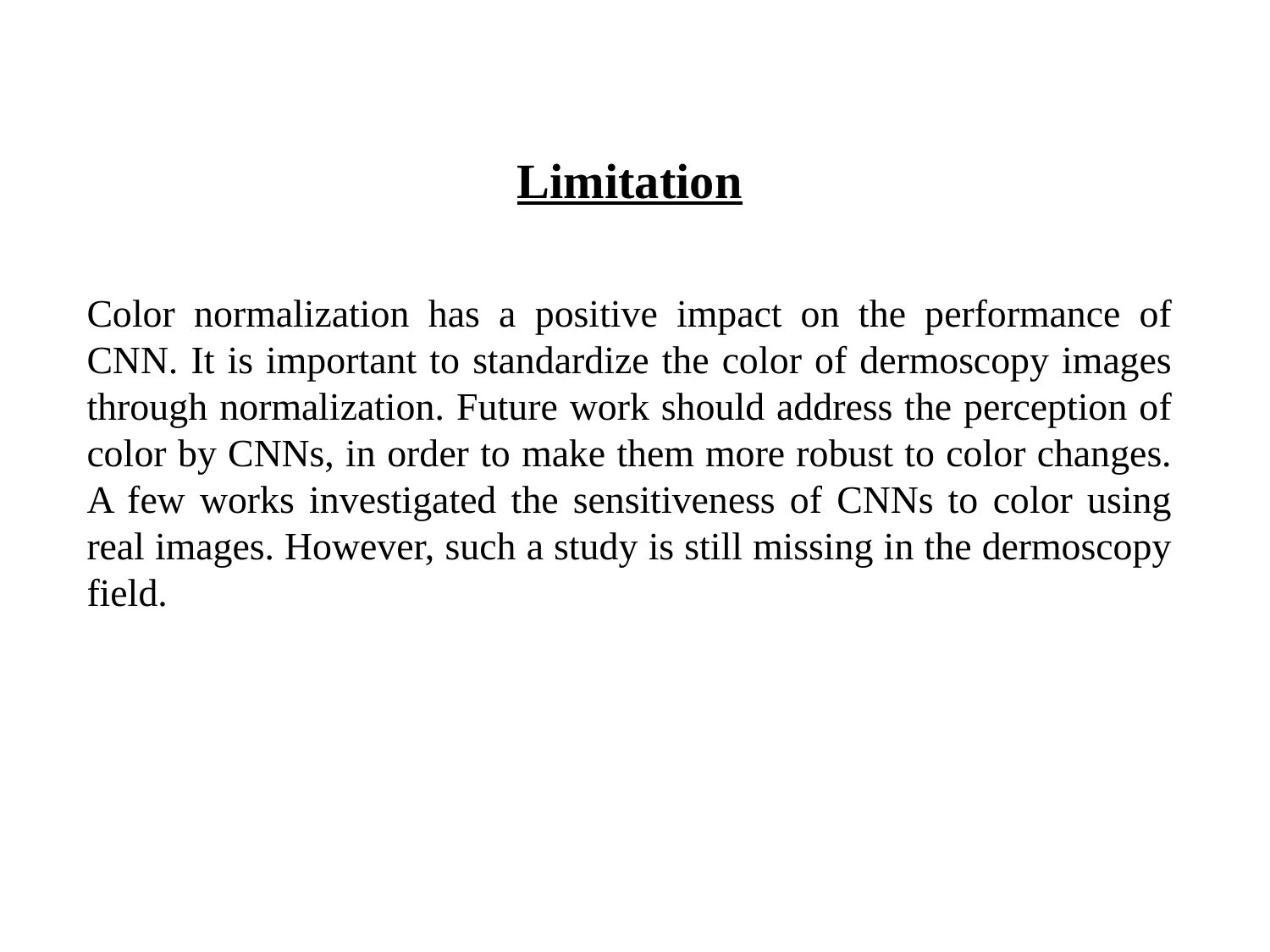

Limitation

Color normalization has a positive impact on the performance of CNN. It is important to standardize the color of dermoscopy images through normalization. Future work should address the perception of color by CNNs, in order to make them more robust to color changes. A few works investigated the sensitiveness of CNNs to color using real images. However, such a study is still missing in the dermoscopy field.